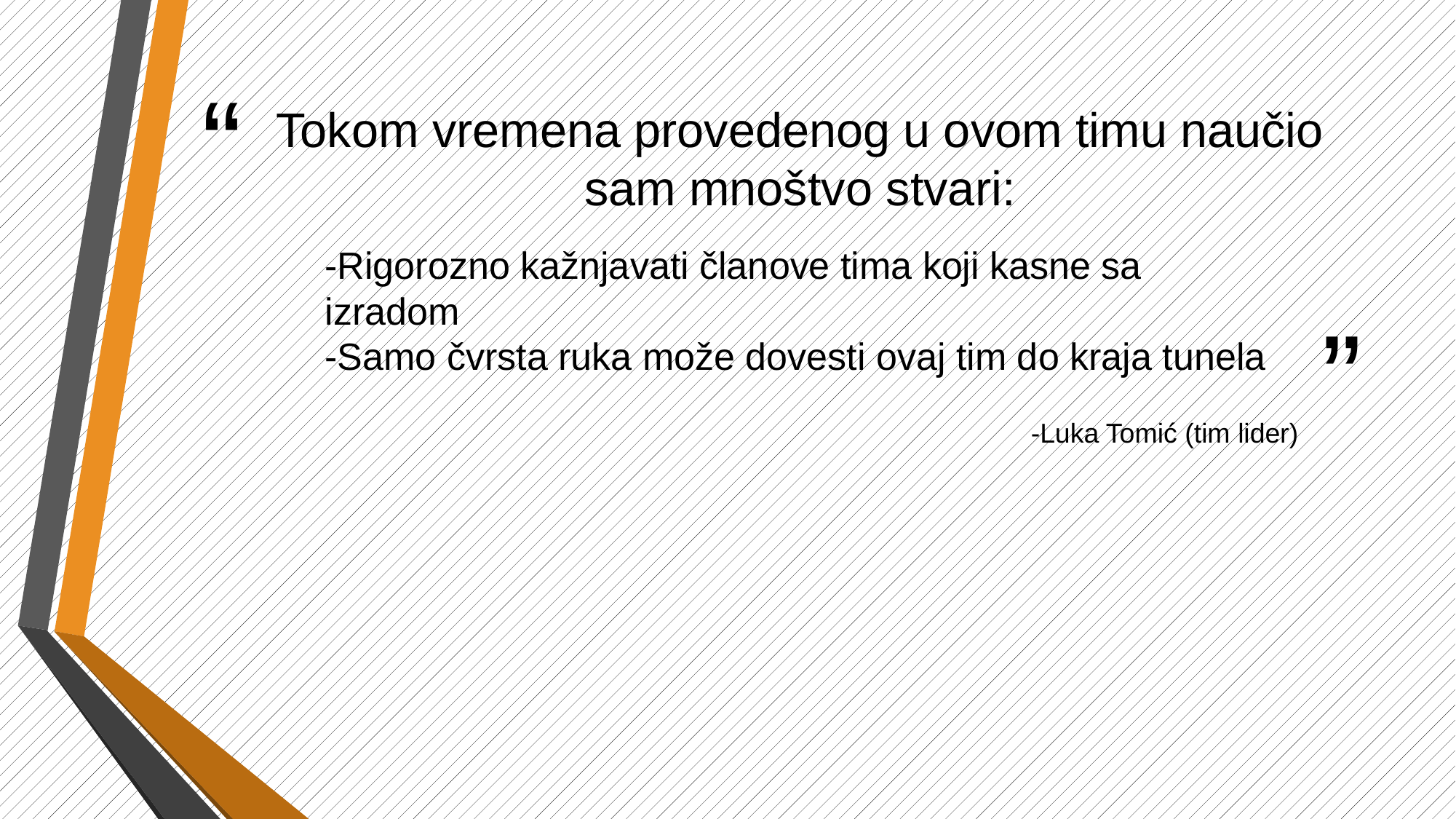

# Tokom vremena provedenog u ovom timu naučio sam mnoštvo stvari:
-Rigorozno kažnjavati članove tima koji kasne sa izradom
-Samo čvrsta ruka može dovesti ovaj tim do kraja tunela
-Luka Tomić (tim lider)